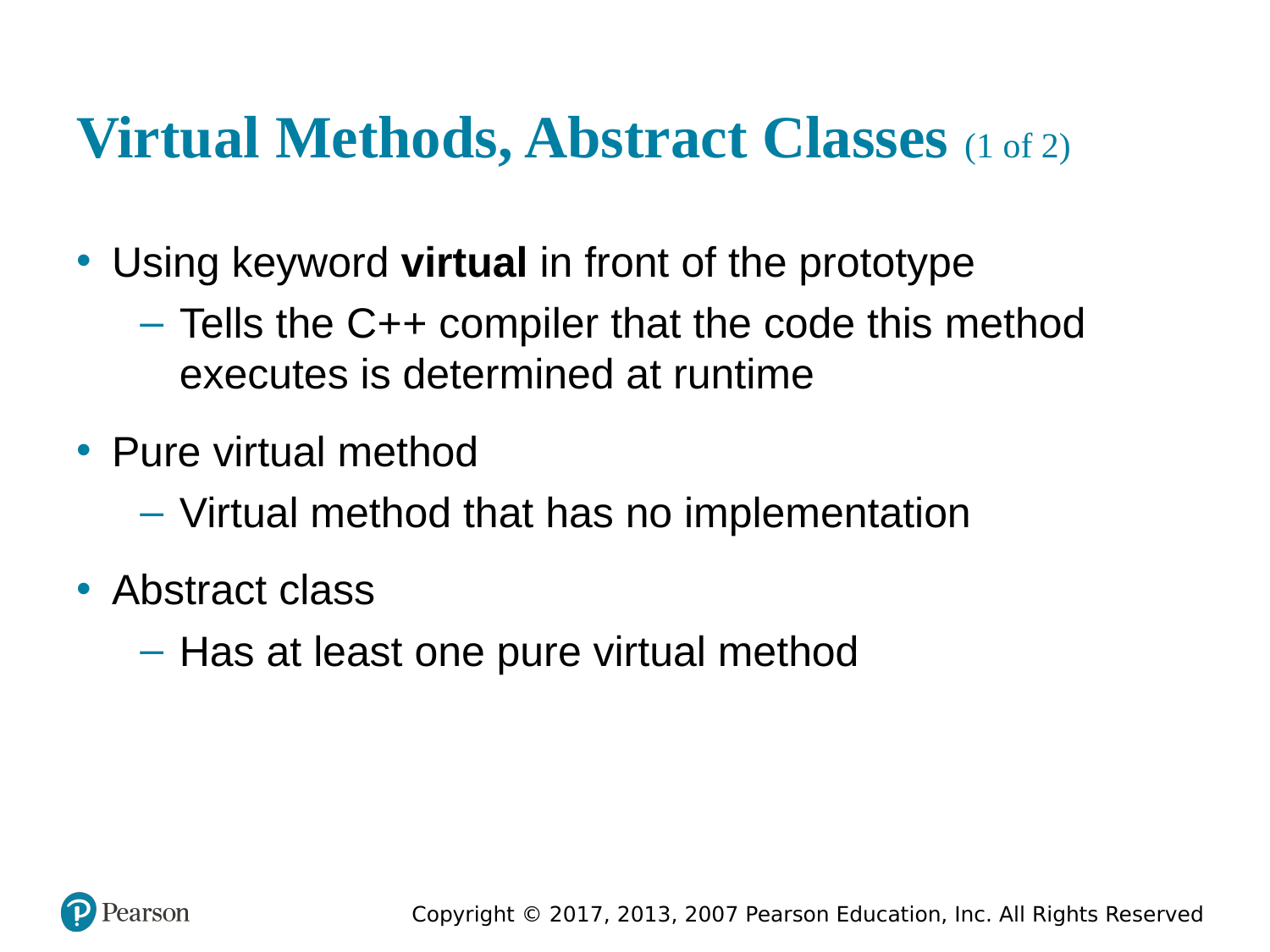

# Virtual Methods, Abstract Classes (1 of 2)
Using keyword virtual in front of the prototype
Tells the C + + compiler that the code this method executes is determined at runtime
Pure virtual method
Virtual method that has no implementation
Abstract class
Has at least one pure virtual method